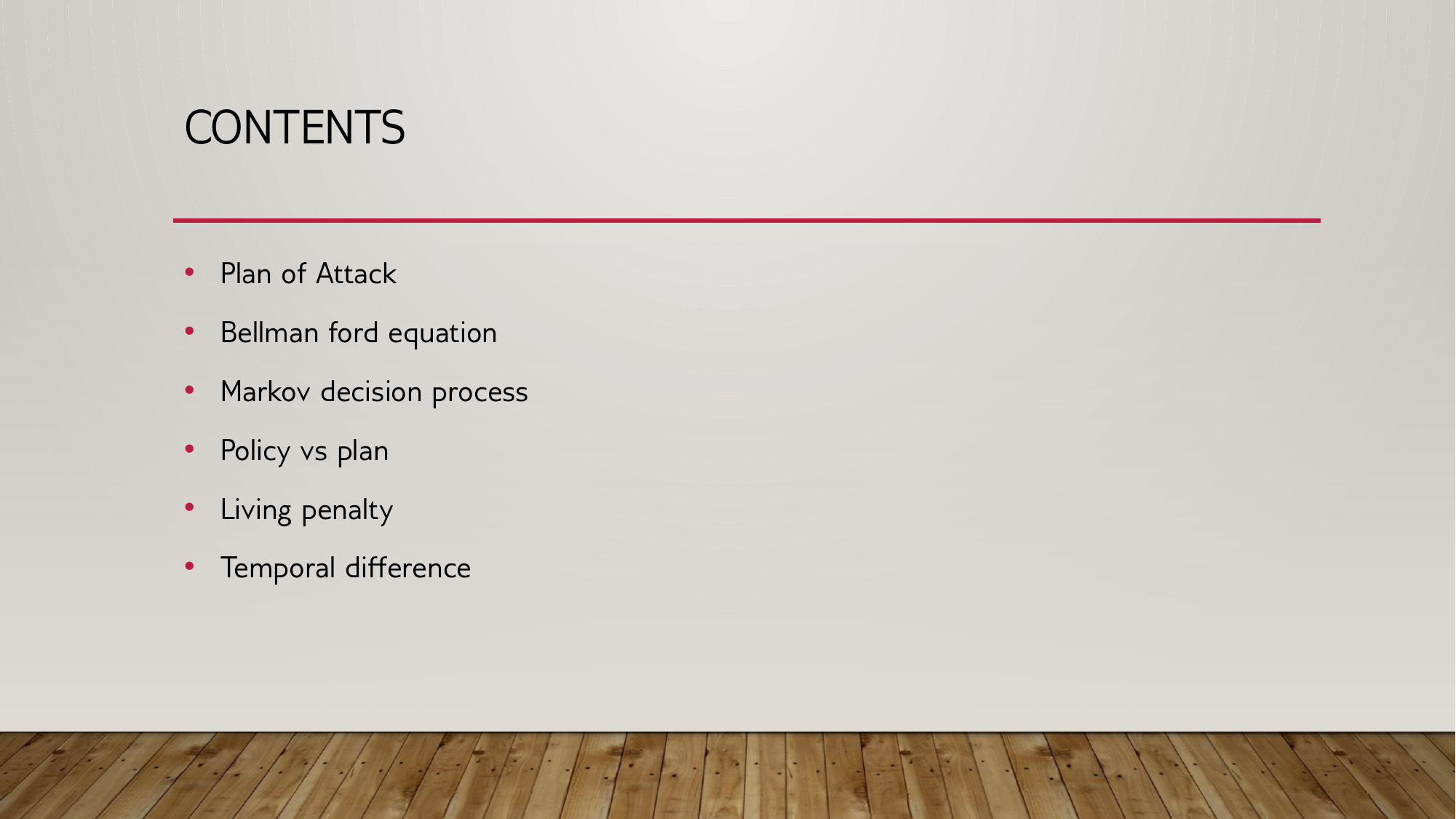

# Contents
 Plan of Attack
 Bellman ford equation
 Markov decision process
 Policy vs plan
 Living penalty
 Temporal difference